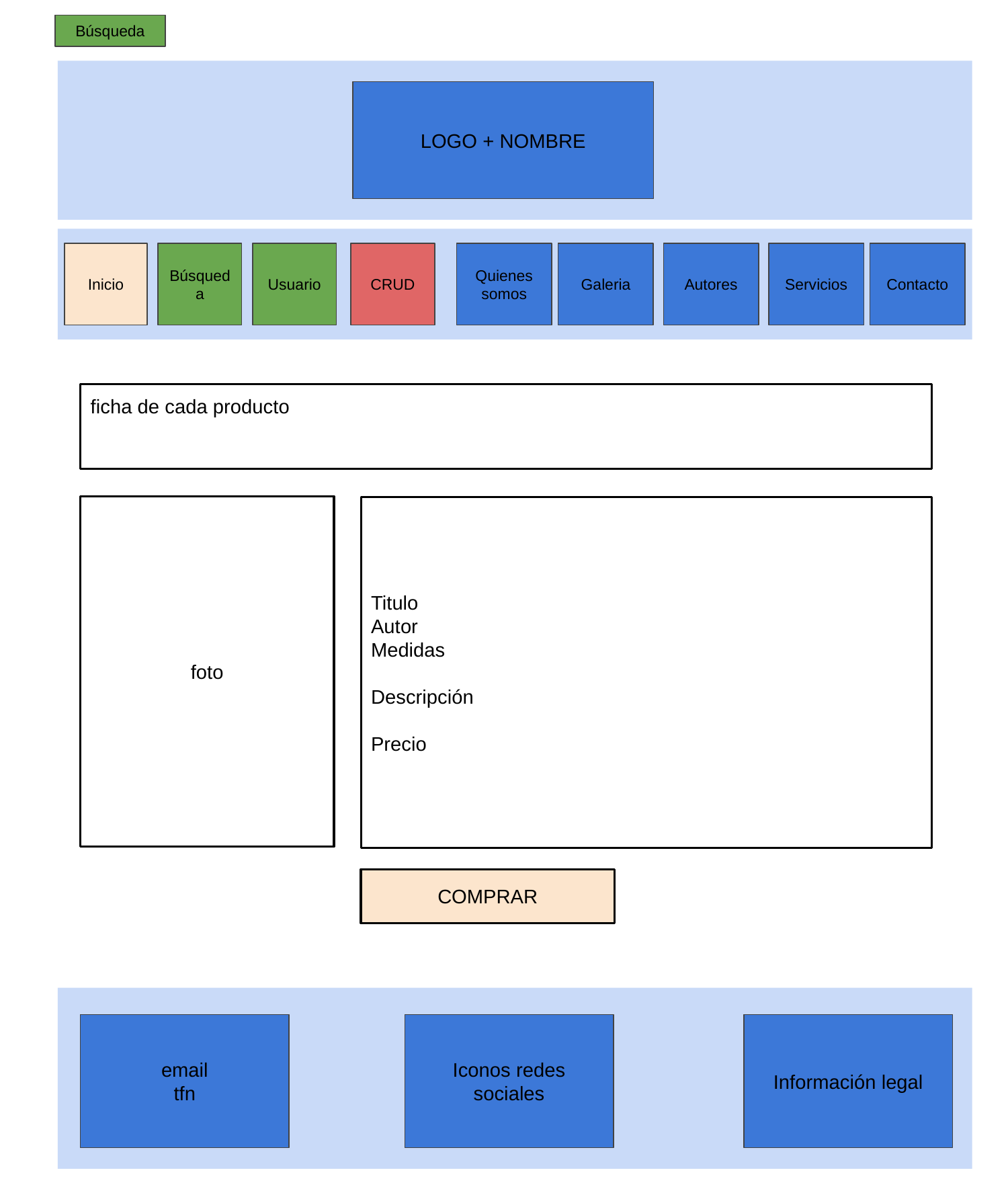

Búsqueda

LOGO + NOMBRE

Inicio
Búsqueda
Usuario
CRUD
Quienes somos
Galeria
Autores
Servicios
Contacto
ficha de cada producto
foto
Titulo
Autor
Medidas

Descripción

Precio
COMPRAR

email
tfn
Iconos redes sociales
Información legal